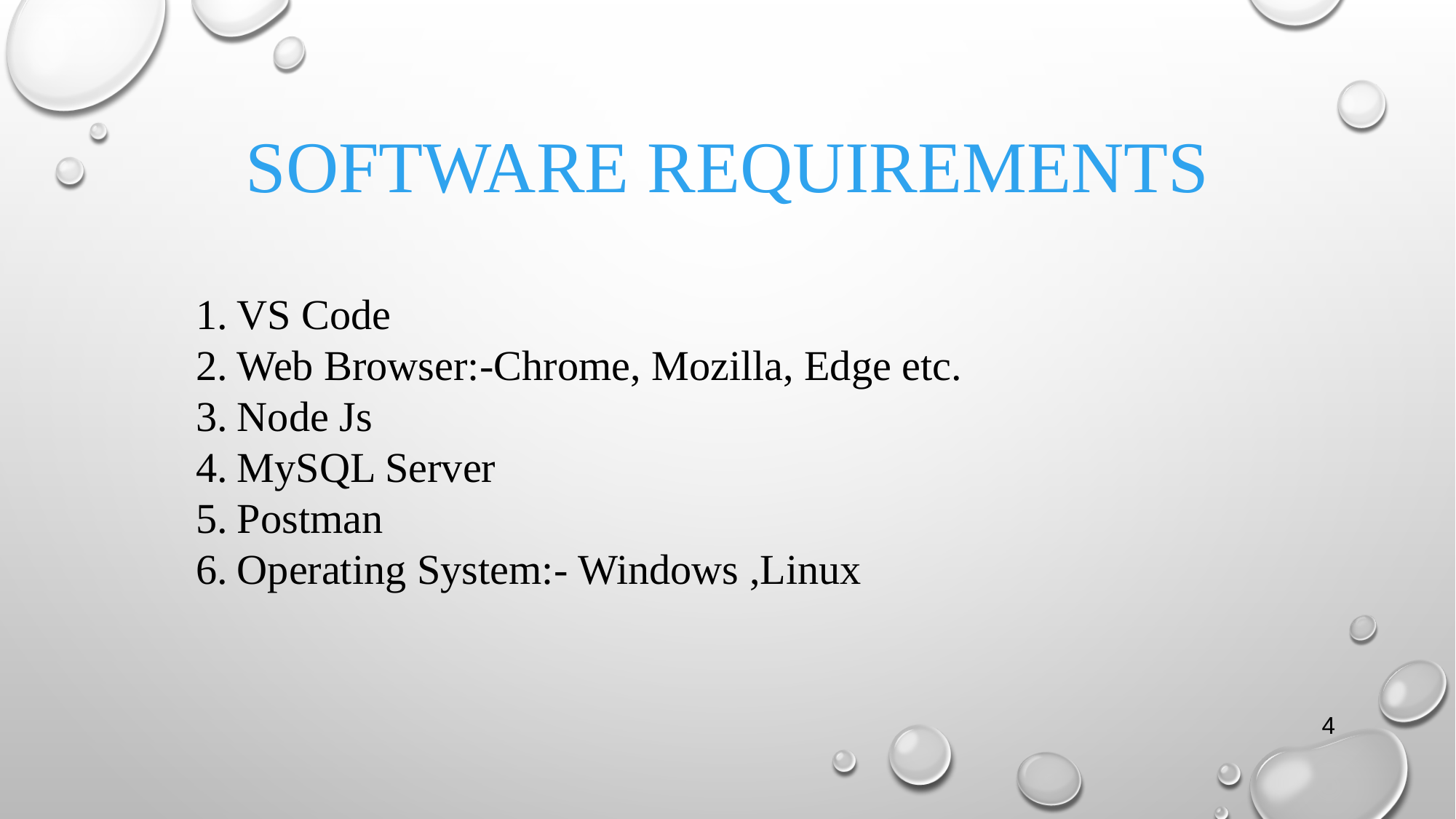

# SOFTWARE REQUIREMENTS
VS Code
Web Browser:-Chrome, Mozilla, Edge etc.
Node Js
MySQL Server
Postman
Operating System:- Windows ,Linux

4